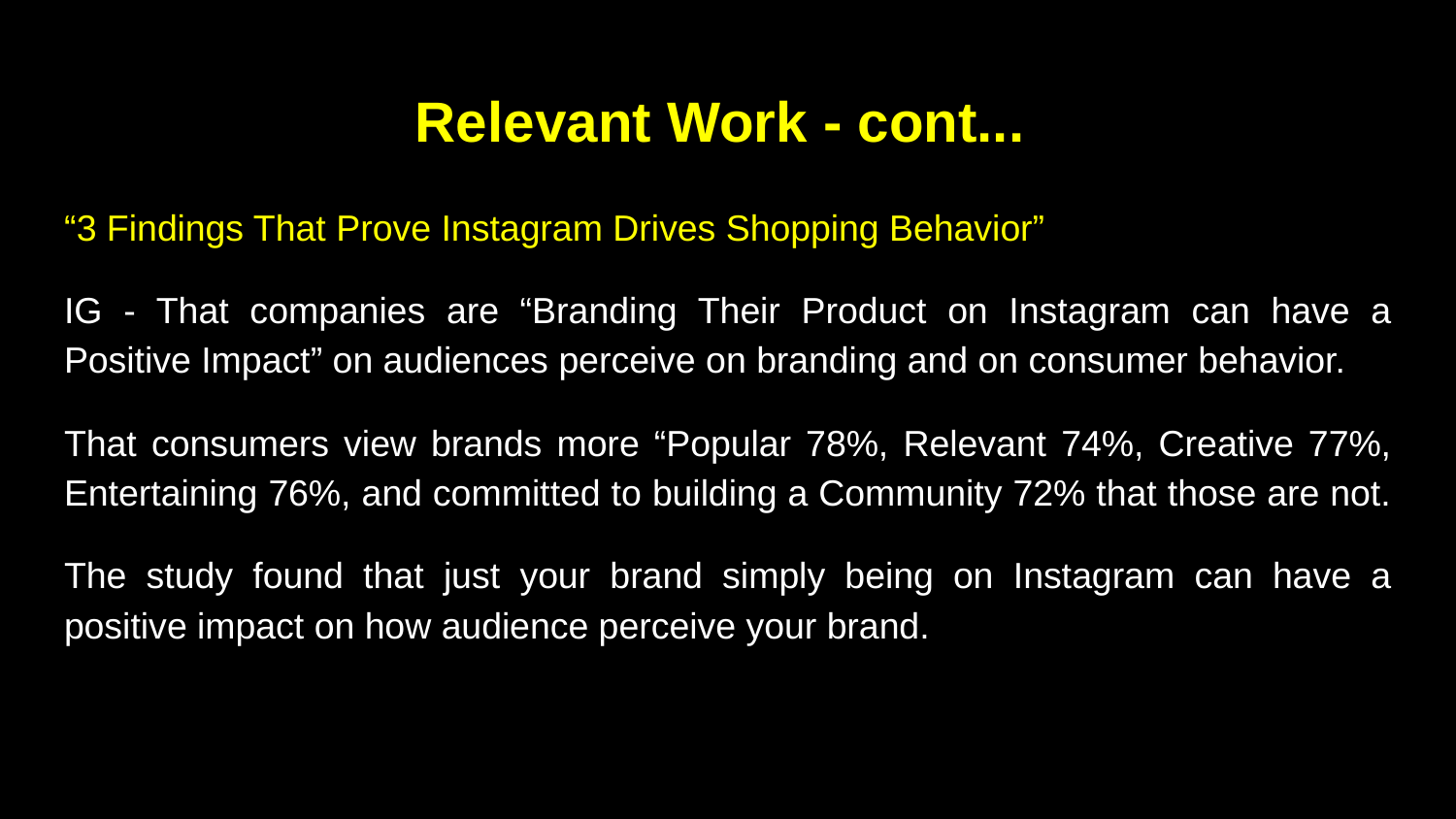

# Relevant Work - cont...
“3 Findings That Prove Instagram Drives Shopping Behavior”
IG - That companies are “Branding Their Product on Instagram can have a Positive Impact” on audiences perceive on branding and on consumer behavior.
That consumers view brands more “Popular 78%, Relevant 74%, Creative 77%, Entertaining 76%, and committed to building a Community 72% that those are not.
The study found that just your brand simply being on Instagram can have a positive impact on how audience perceive your brand.